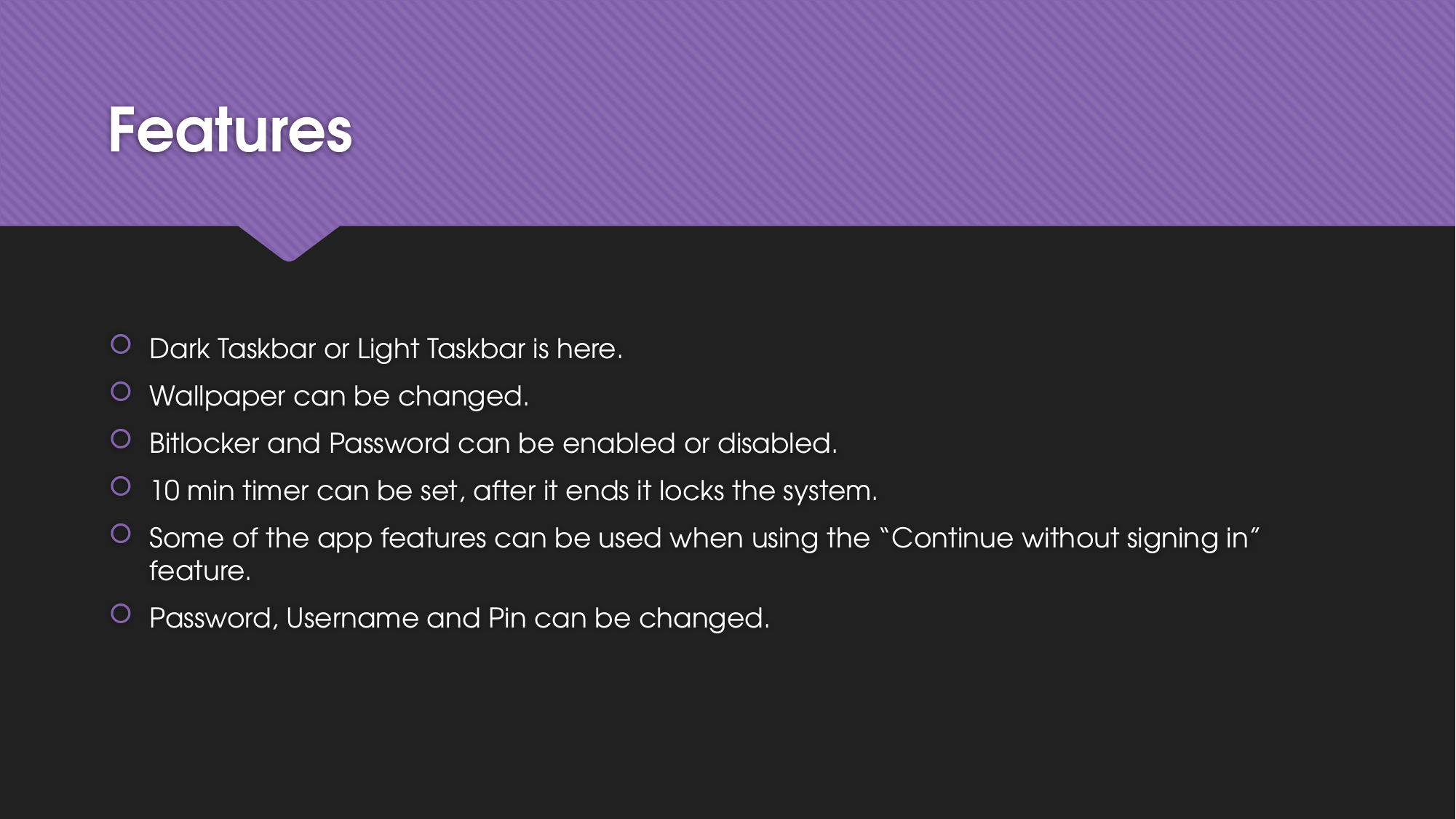

# Features
Dark Taskbar or Light Taskbar is here.
Wallpaper can be changed.
Bitlocker and Password can be enabled or disabled.
10 min timer can be set, after it ends it locks the system.
Some of the app features can be used when using the “Continue without signing in” feature.
Password, Username and Pin can be changed.